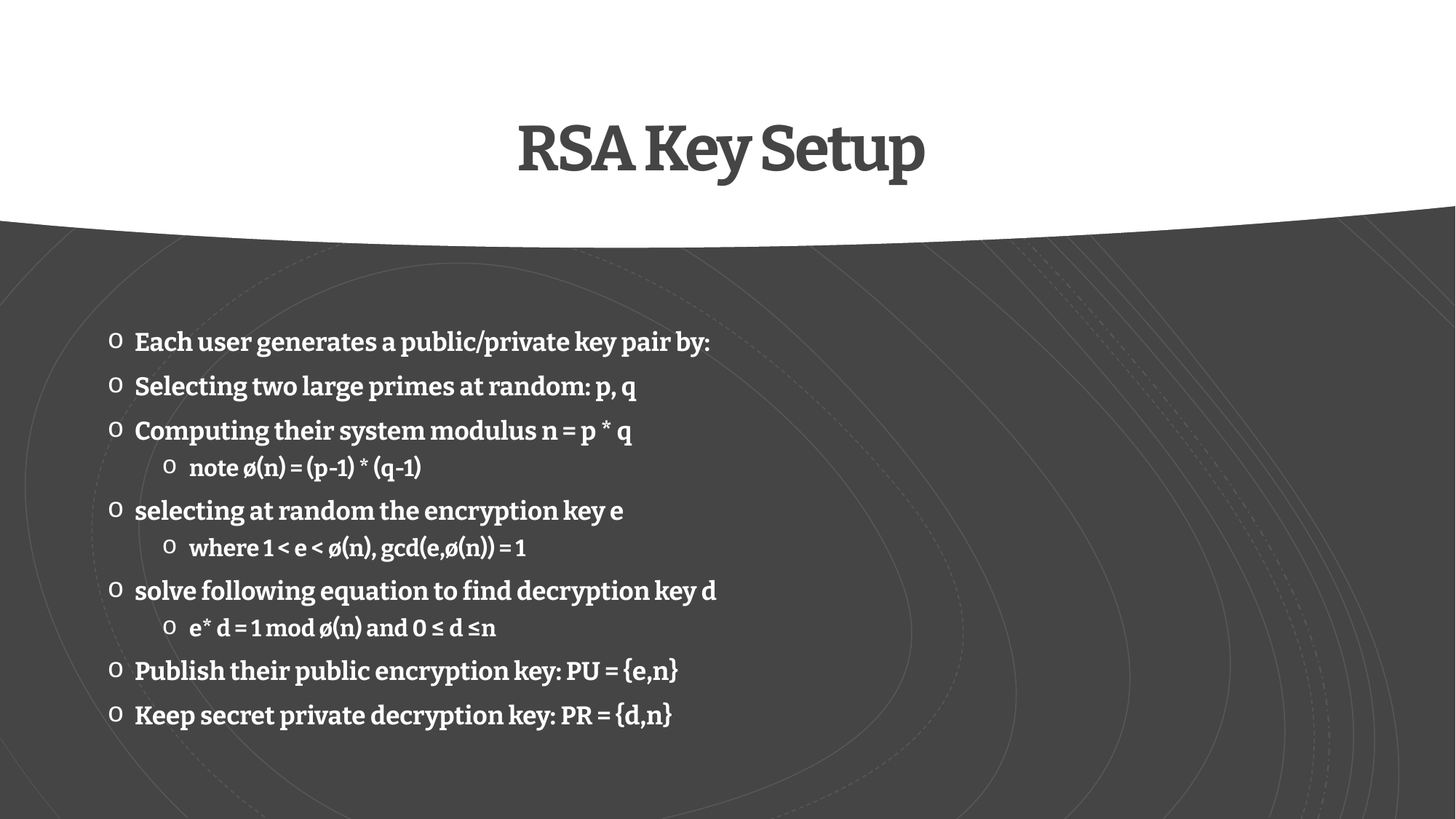

# RSA Key Setup
Each user generates a public/private key pair by:
Selecting two large primes at random: p, q
Computing their system modulus n = p * q
note ø(n) = (p-1) * (q-1)
selecting at random the encryption key e
where 1 < e < ø(n), gcd(e,ø(n)) = 1
solve following equation to find decryption key d
e* d = 1 mod ø(n) and 0 ≤ d ≤n
Publish their public encryption key: PU = {e,n}
Keep secret private decryption key: PR = {d,n}